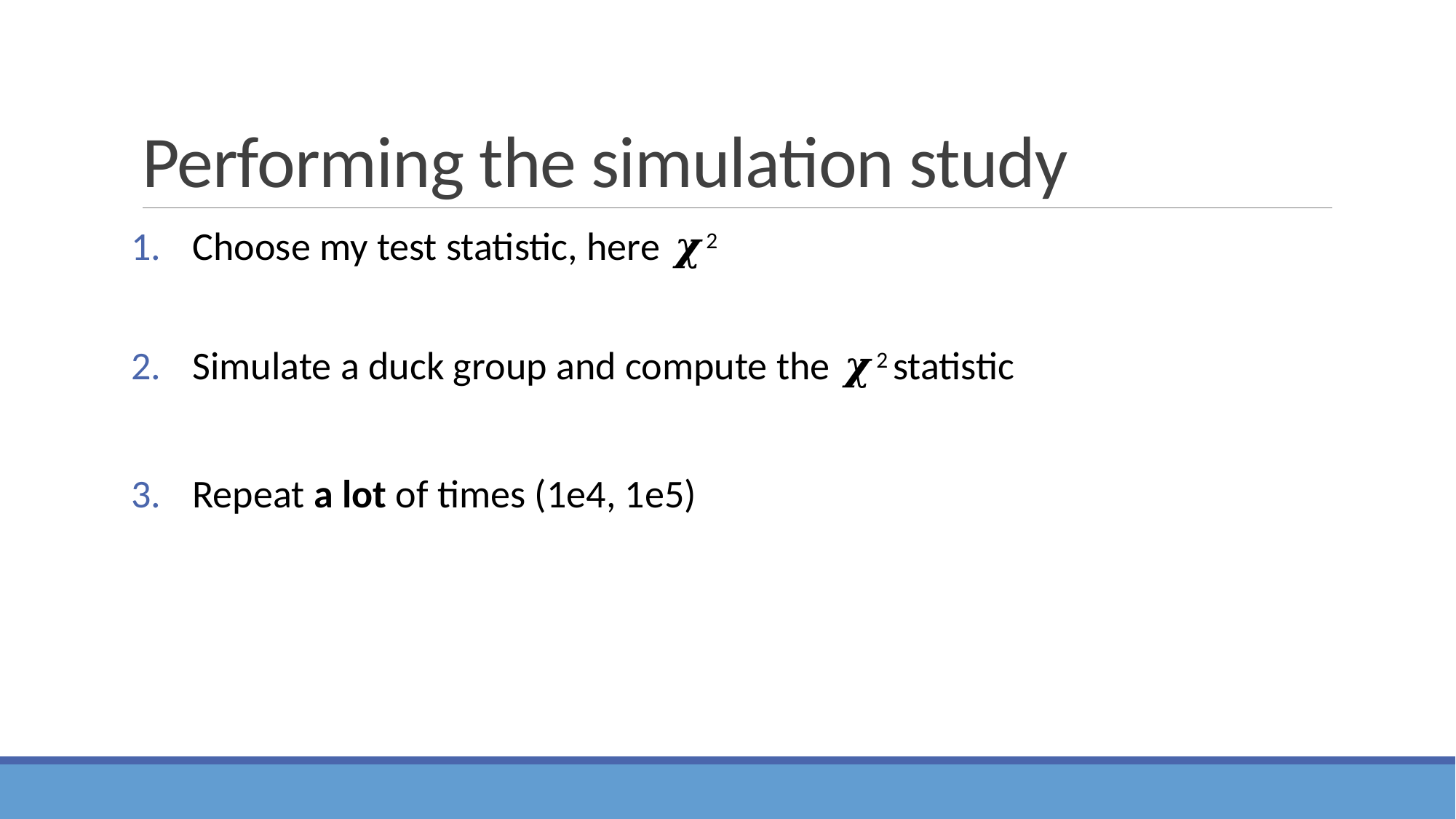

# Performing the simulation study
Choose my test statistic, here 𝝌2

Simulate a duck group and compute the 𝝌2 statistic

Repeat a lot of times (1e4, 1e5)